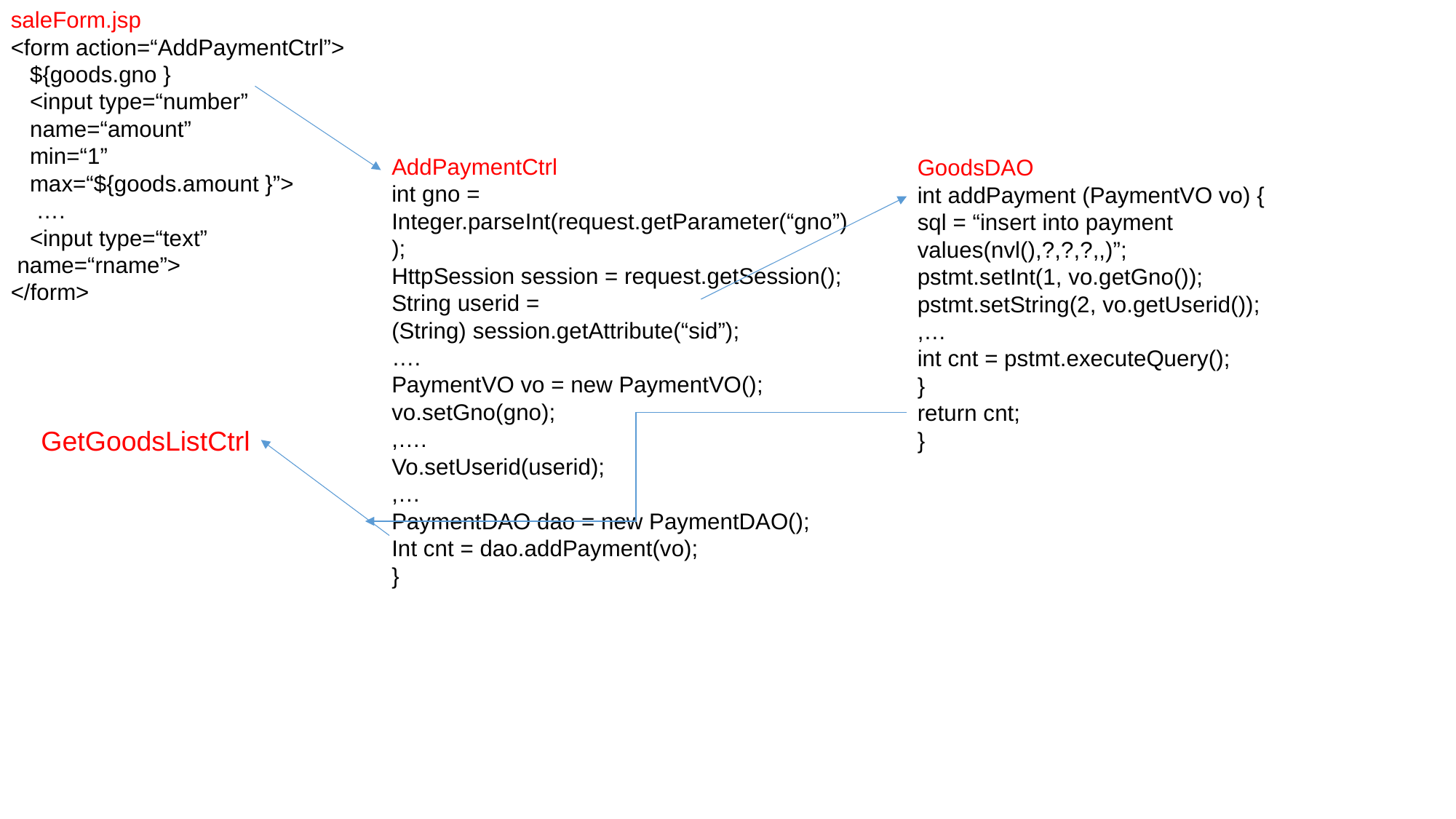

saleForm.jsp
<form action=“AddPaymentCtrl”>
   ${goods.gno }
   <input type=“number”
   name=“amount”
   min=“1”
   max=“${goods.amount }”>
    ….
   <input type=“text”
 name=“rname”>
</form>
AddPaymentCtrl
int gno = Integer.parseInt(request.getParameter(“gno”));
HttpSession session = request.getSession();
String userid =
(String) session.getAttribute(“sid”);
….
PaymentVO vo = new PaymentVO();
vo.setGno(gno);
,….
Vo.setUserid(userid);
,…
PaymentDAO dao = new PaymentDAO();
Int cnt = dao.addPayment(vo);
}
GoodsDAO
int addPayment (PaymentVO vo) {
sql = “insert into payment values(nvl(),?,?,?,,)”;
pstmt.setInt(1, vo.getGno());
pstmt.setString(2, vo.getUserid());
,…
int cnt = pstmt.executeQuery();
}
return cnt;
}
GetGoodsListCtrl